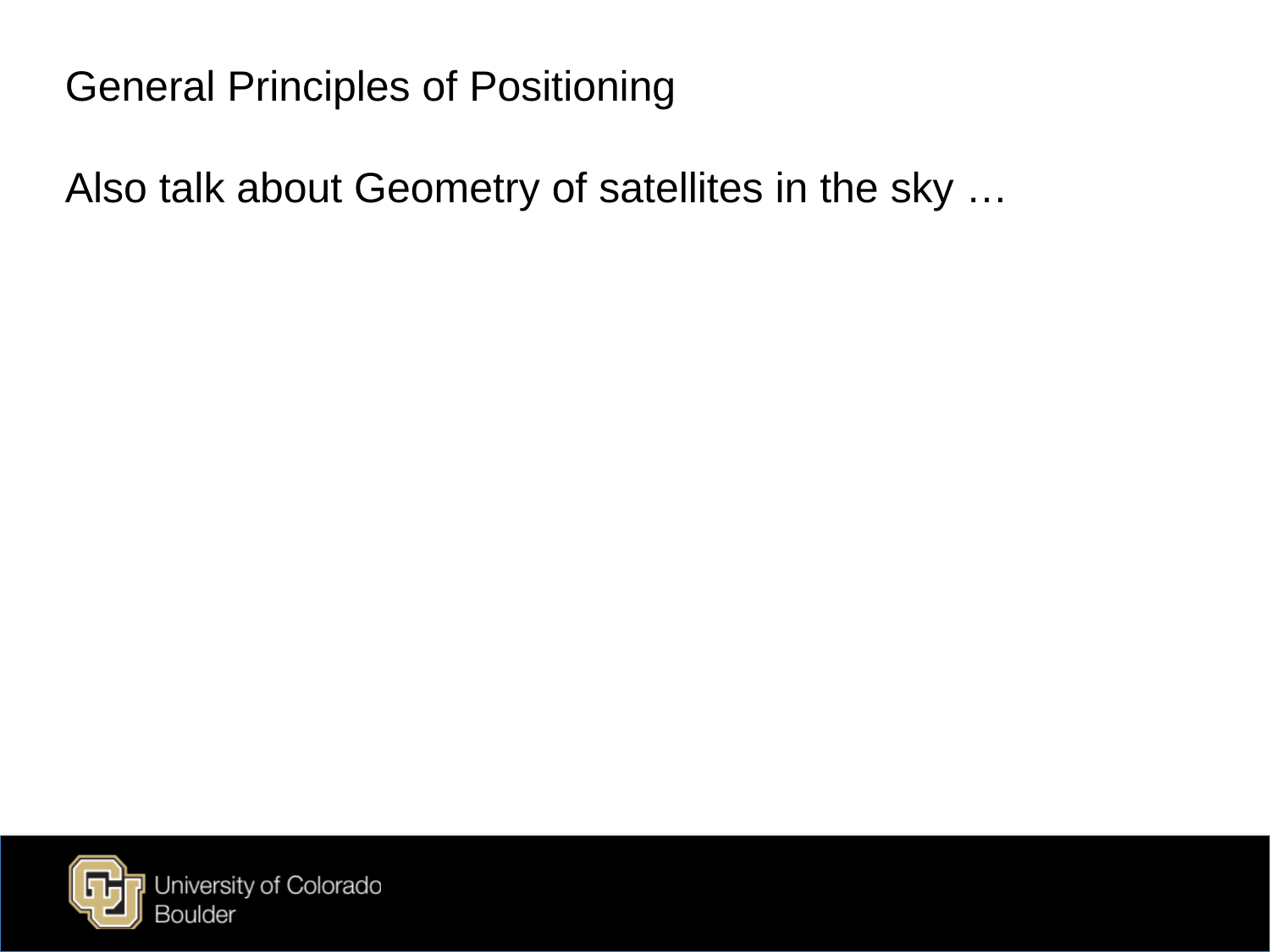

General Principles of Positioning

Also talk about Geometry of satellites in the sky …